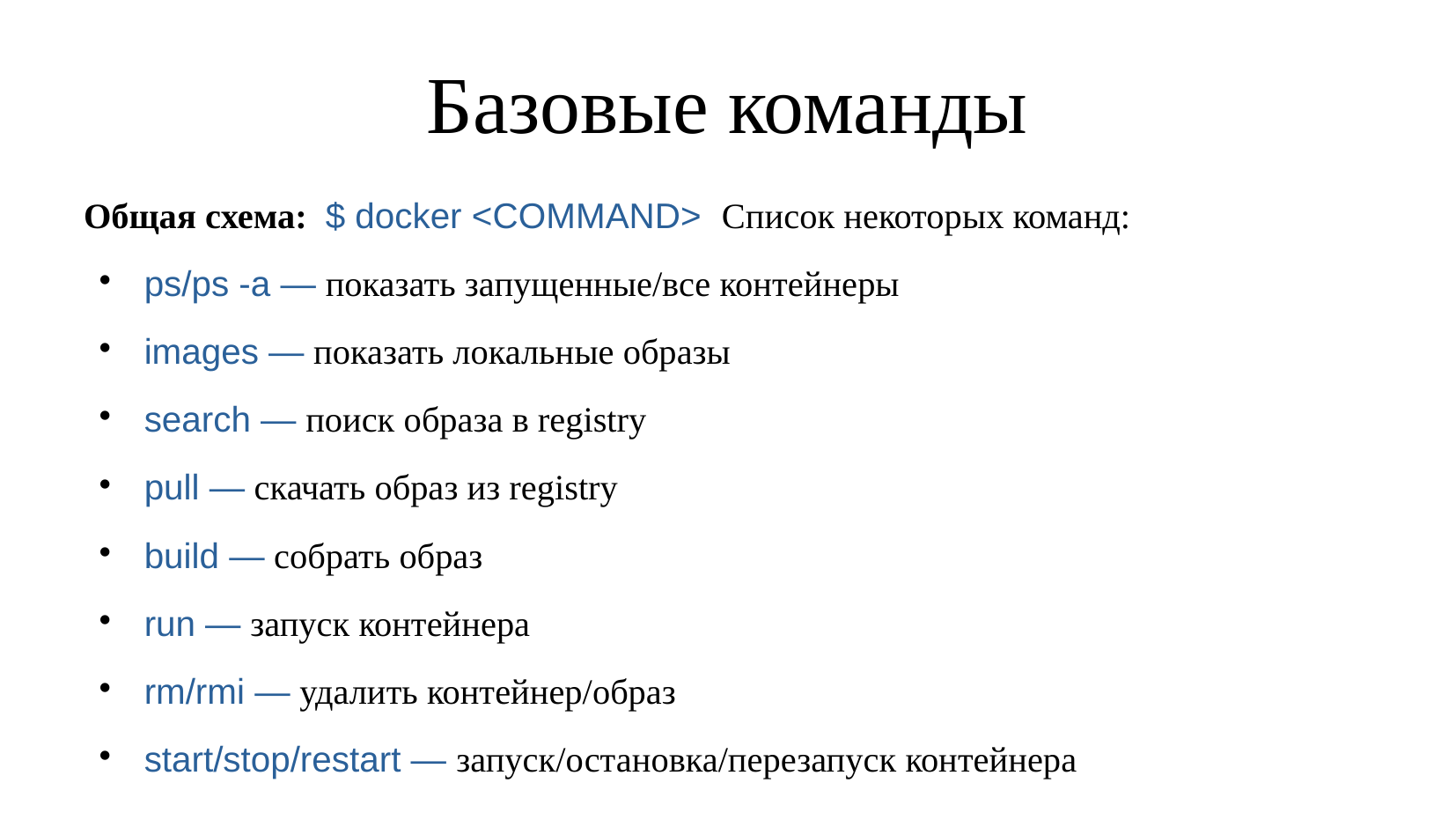

Базовые команды
Общая схема:  $ docker <COMMAND>  Список некоторых команд:
ps/ps -a — показать запущенные/все контейнеры
images — показать локальные образы
search — поиск образа в registry
pull — скачать образ из registry
build — собрать образ
run — запуск контейнера
rm/rmi — удалить контейнер/образ
start/stop/restart — запуск/остановка/перезапуск контейнера